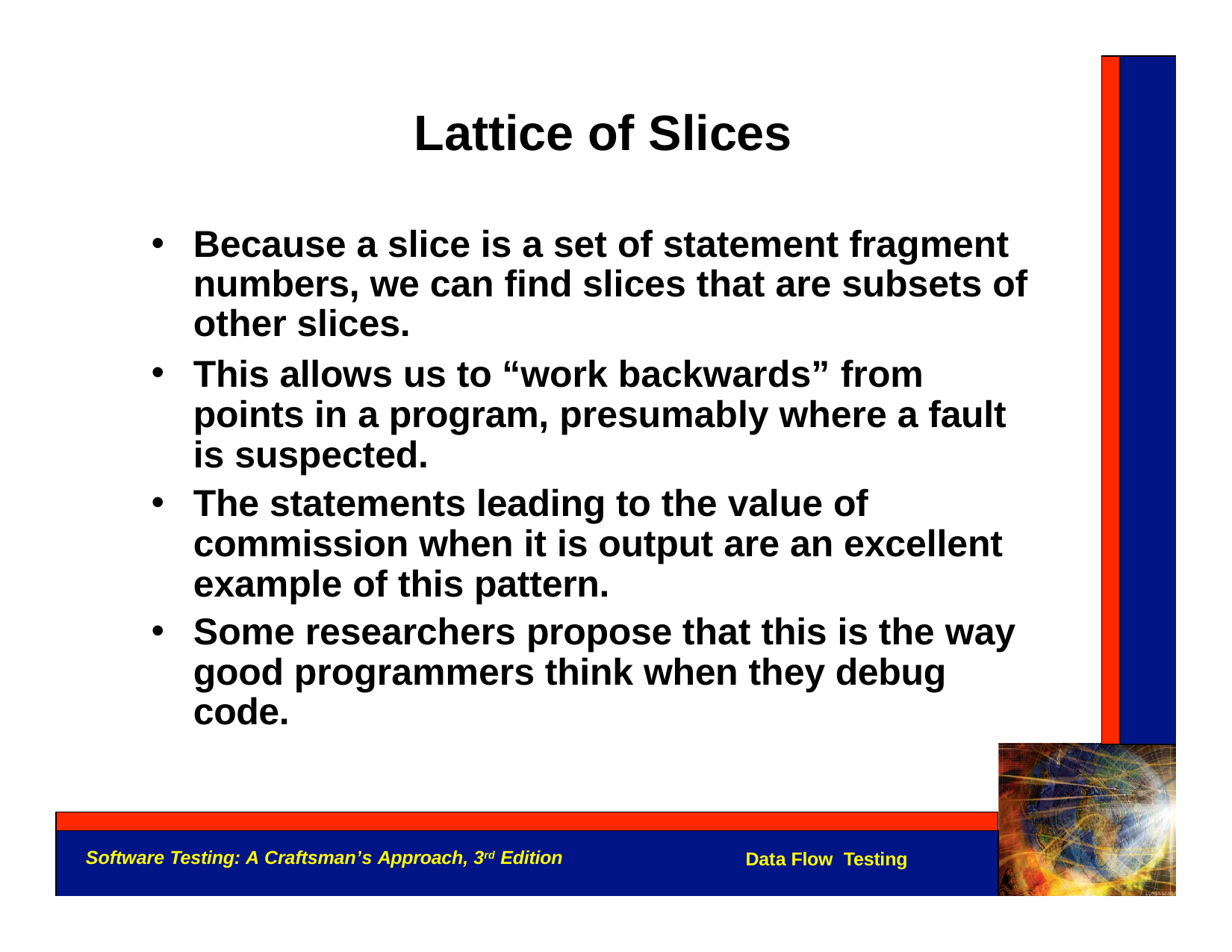

# Lattice of Slices
Because a slice is a set of statement fragment numbers, we can find slices that are subsets of other slices.
This allows us to “work backwards” from points in a program, presumably where a fault is suspected.
The statements leading to the value of commission when it is output are an excellent example of this pattern.
Some researchers propose that this is the way good programmers think when they debug code.
Software Testing: A Craftsman’s Approach, 3rd  Edition
Data Flow  Testing